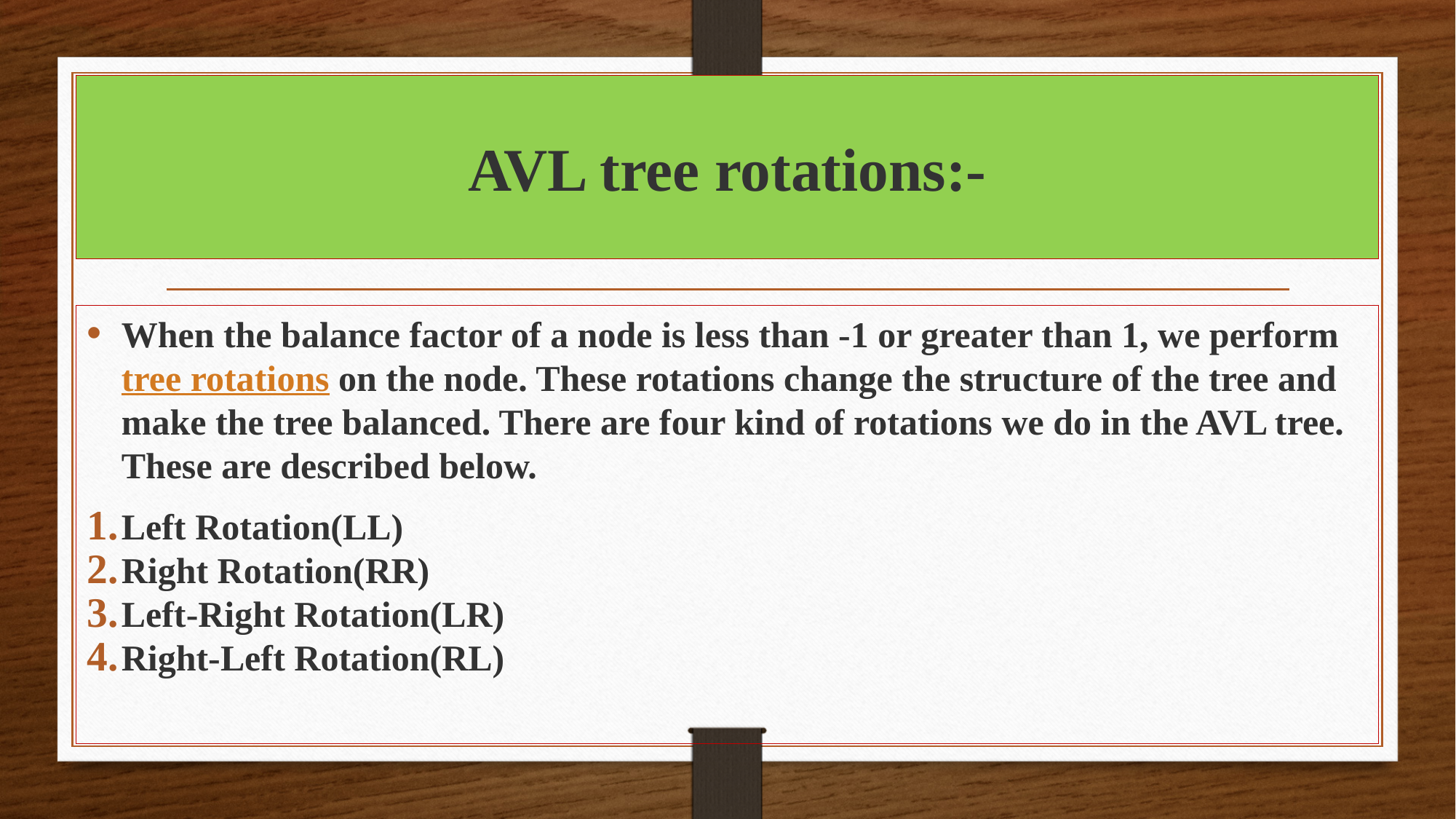

# AVL tree rotations:-
When the balance factor of a node is less than -1 or greater than 1, we perform tree rotations on the node. These rotations change the structure of the tree and make the tree balanced. There are four kind of rotations we do in the AVL tree. These are described below.
Left Rotation(LL)
Right Rotation(RR)
Left-Right Rotation(LR)
Right-Left Rotation(RL)